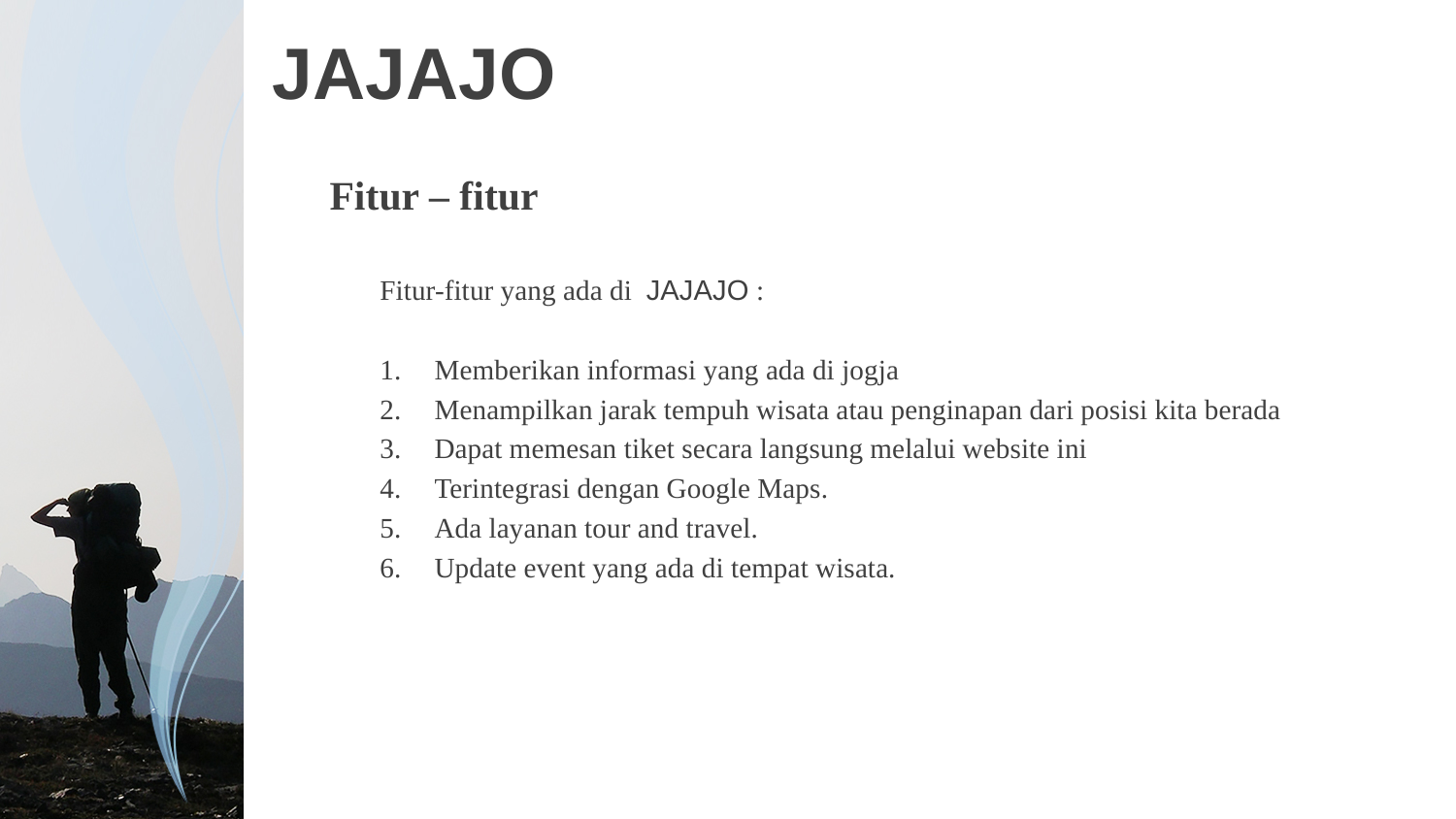

# JAJAJO
Fitur – fitur
Fitur-fitur yang ada di  JAJAJO :

Memberikan informasi yang ada di jogja
Menampilkan jarak tempuh wisata atau penginapan dari posisi kita berada
Dapat memesan tiket secara langsung melalui website ini
Terintegrasi dengan Google Maps.
Ada layanan tour and travel.
Update event yang ada di tempat wisata.